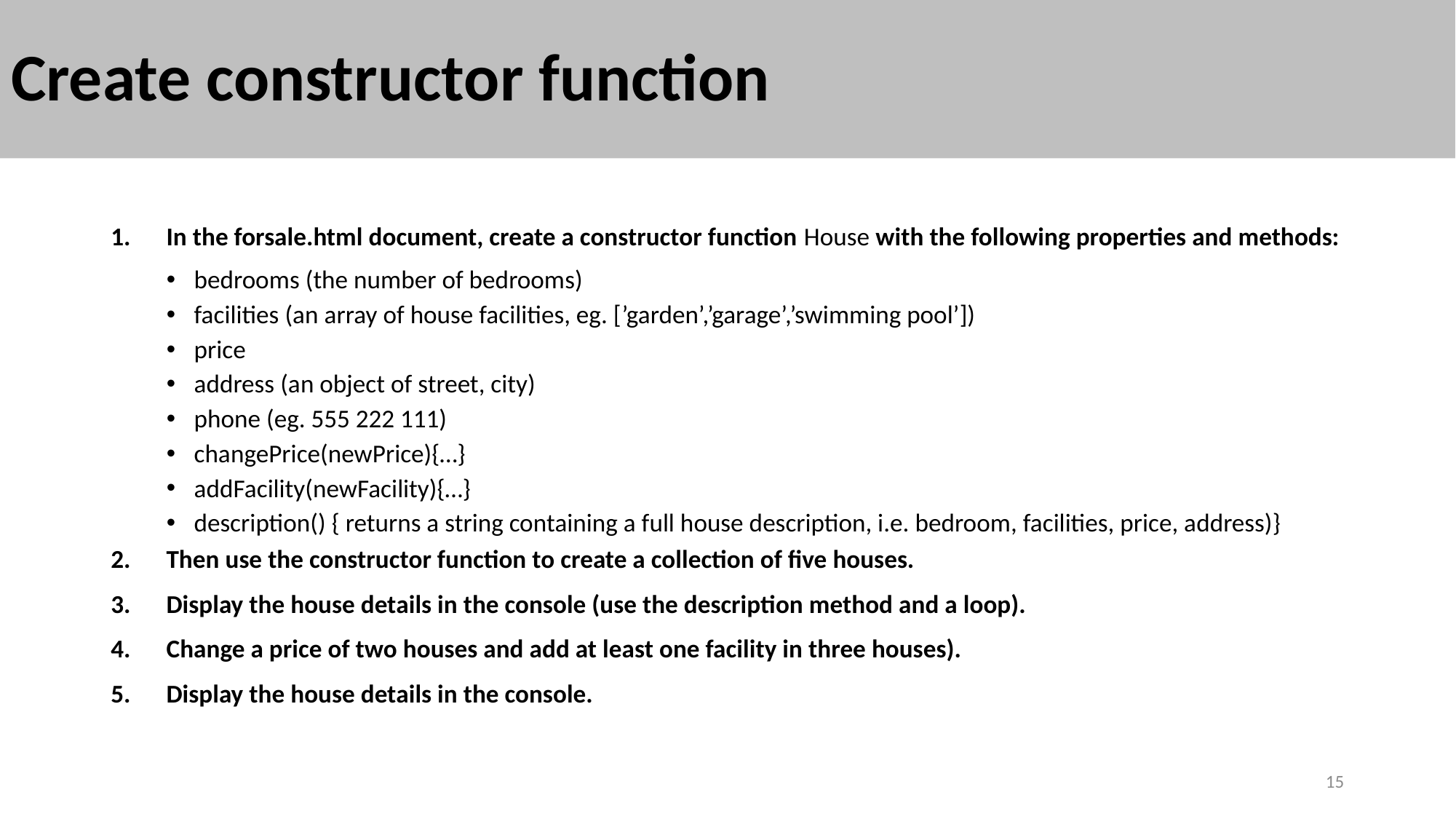

# Create constructor function
In the forsale.html document, create a constructor function House with the following properties and methods:
bedrooms (the number of bedrooms)
facilities (an array of house facilities, eg. [’garden’,’garage’,’swimming pool’])
price
address (an object of street, city)
phone (eg. 555 222 111)
changePrice(newPrice){…}
addFacility(newFacility){…}
description() { returns a string containing a full house description, i.e. bedroom, facilities, price, address)}
Then use the constructor function to create a collection of five houses.
Display the house details in the console (use the description method and a loop).
Change a price of two houses and add at least one facility in three houses).
Display the house details in the console.
15